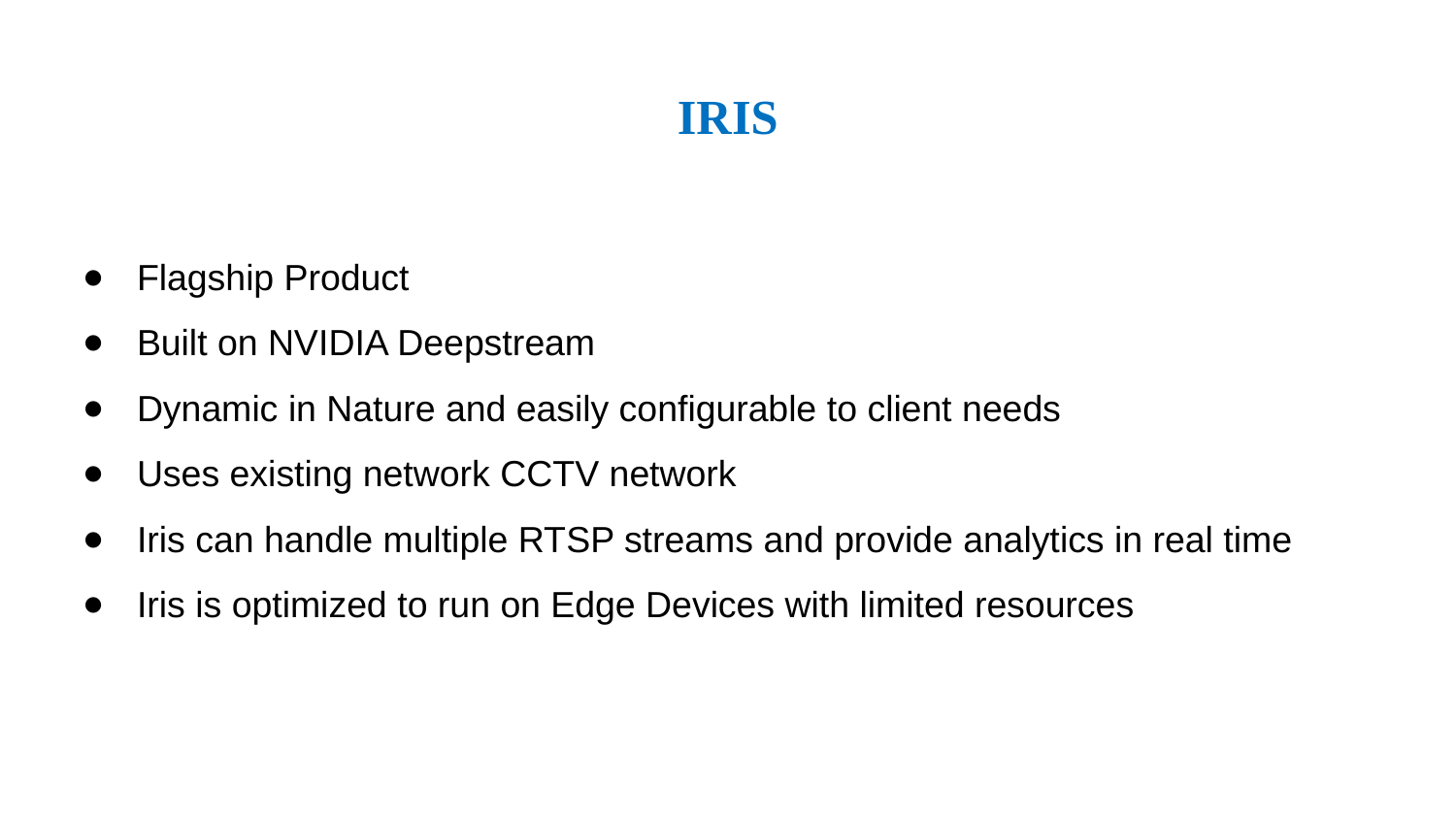

# IRIS
Flagship Product
Built on NVIDIA Deepstream
Dynamic in Nature and easily configurable to client needs
Uses existing network CCTV network
Iris can handle multiple RTSP streams and provide analytics in real time
Iris is optimized to run on Edge Devices with limited resources